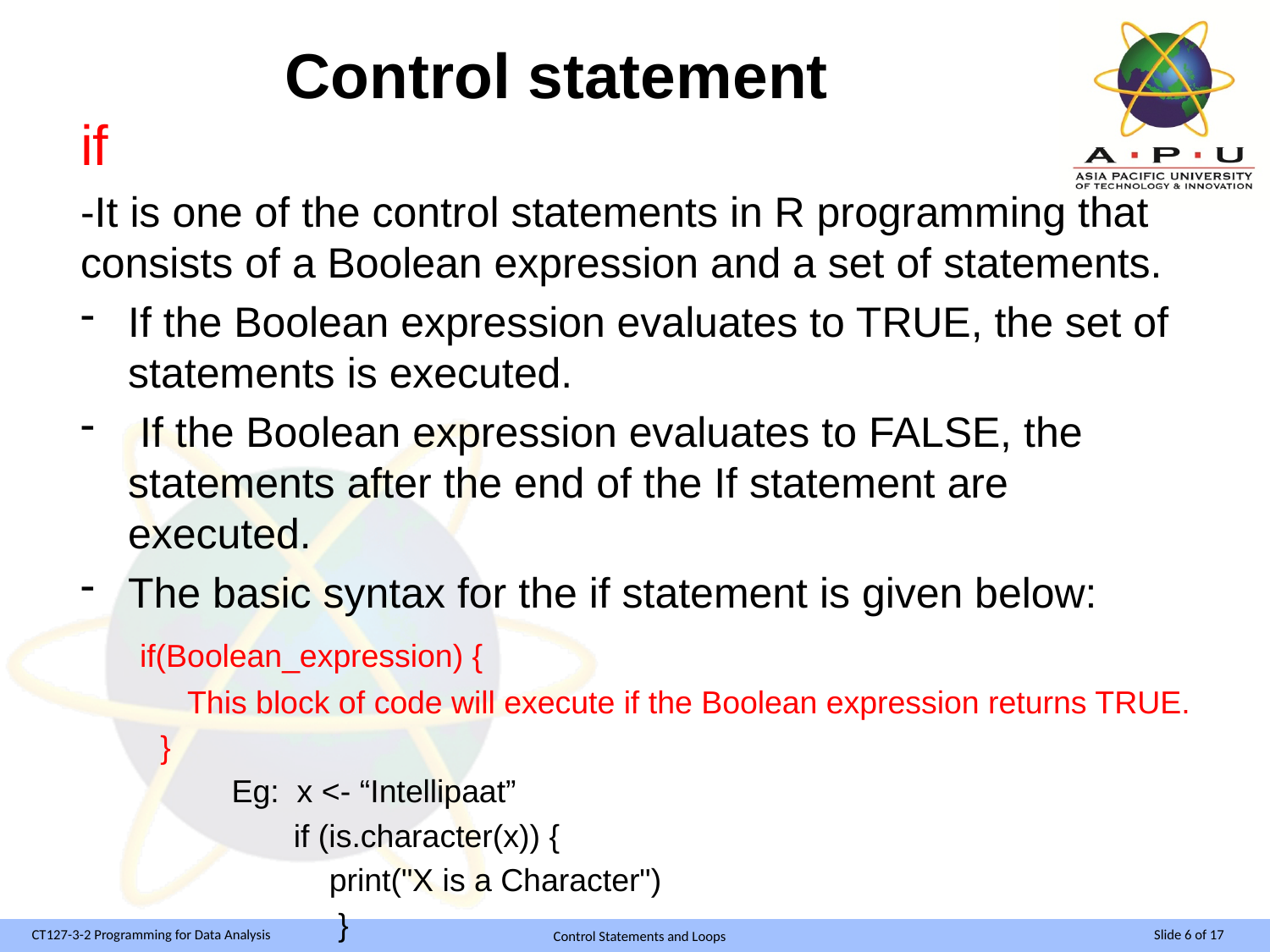

# Control statement
if
-It is one of the control statements in R programming that  consists of a Boolean expression and a set of statements.
If the Boolean expression evaluates to TRUE, the set of statements is executed.
 If the Boolean expression evaluates to FALSE, the statements after the end of the If statement are executed.
The basic syntax for the if statement is given below:
     if(Boolean_expression) {
            This block of code will execute if the Boolean expression returns TRUE.
         }
                 Eg:  x <- “Intellipaat”
                        if (is.character(x)) {
                            print("X is a Character")
                             }